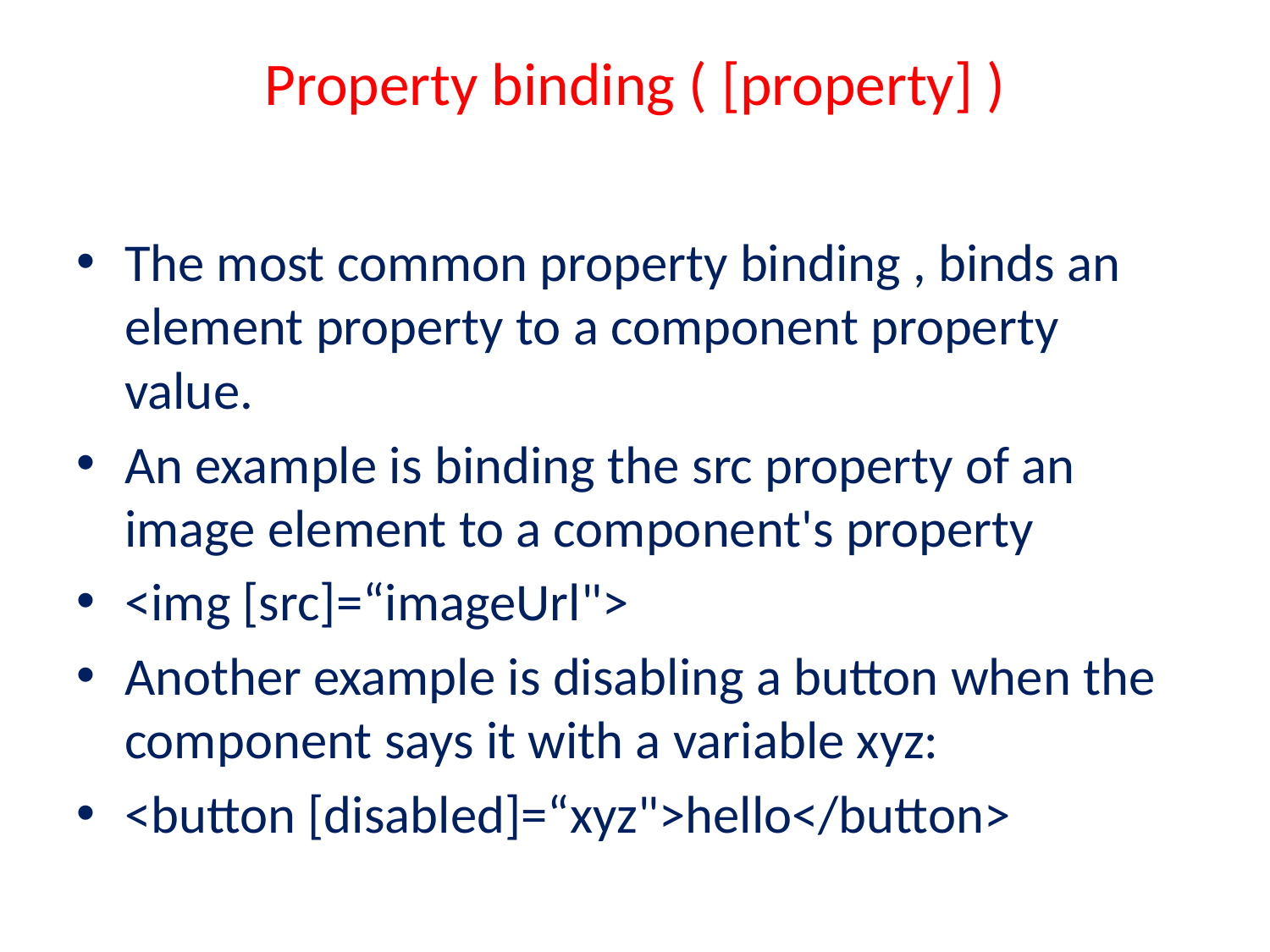

# Property binding ( [property] )
The most common property binding , binds an element property to a component property value.
An example is binding the src property of an image element to a component's property
<img [src]=“imageUrl">
Another example is disabling a button when the component says it with a variable xyz:
<button [disabled]=“xyz">hello</button>